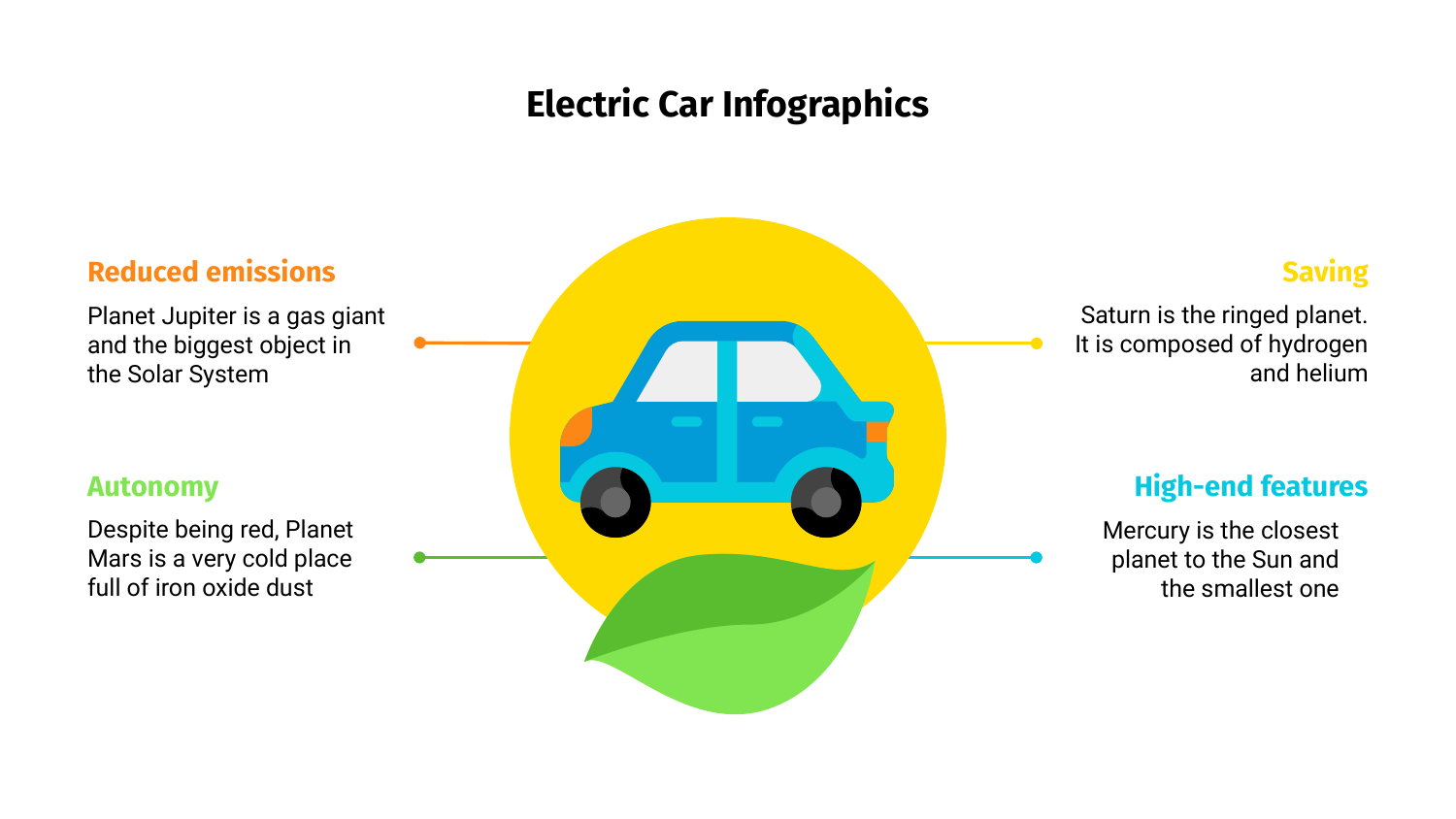

# Electric Car Infographics

Reduced emissions
Saving
Saturn is the ringed planet. It is composed of hydrogen and helium
Planet Jupiter is a gas giant and the biggest object in the Solar System

Autonomy
High-end features
Despite being red, Planet Mars is a very cold place full of iron oxide dust
Mercury is the closest planet to the Sun and the smallest one